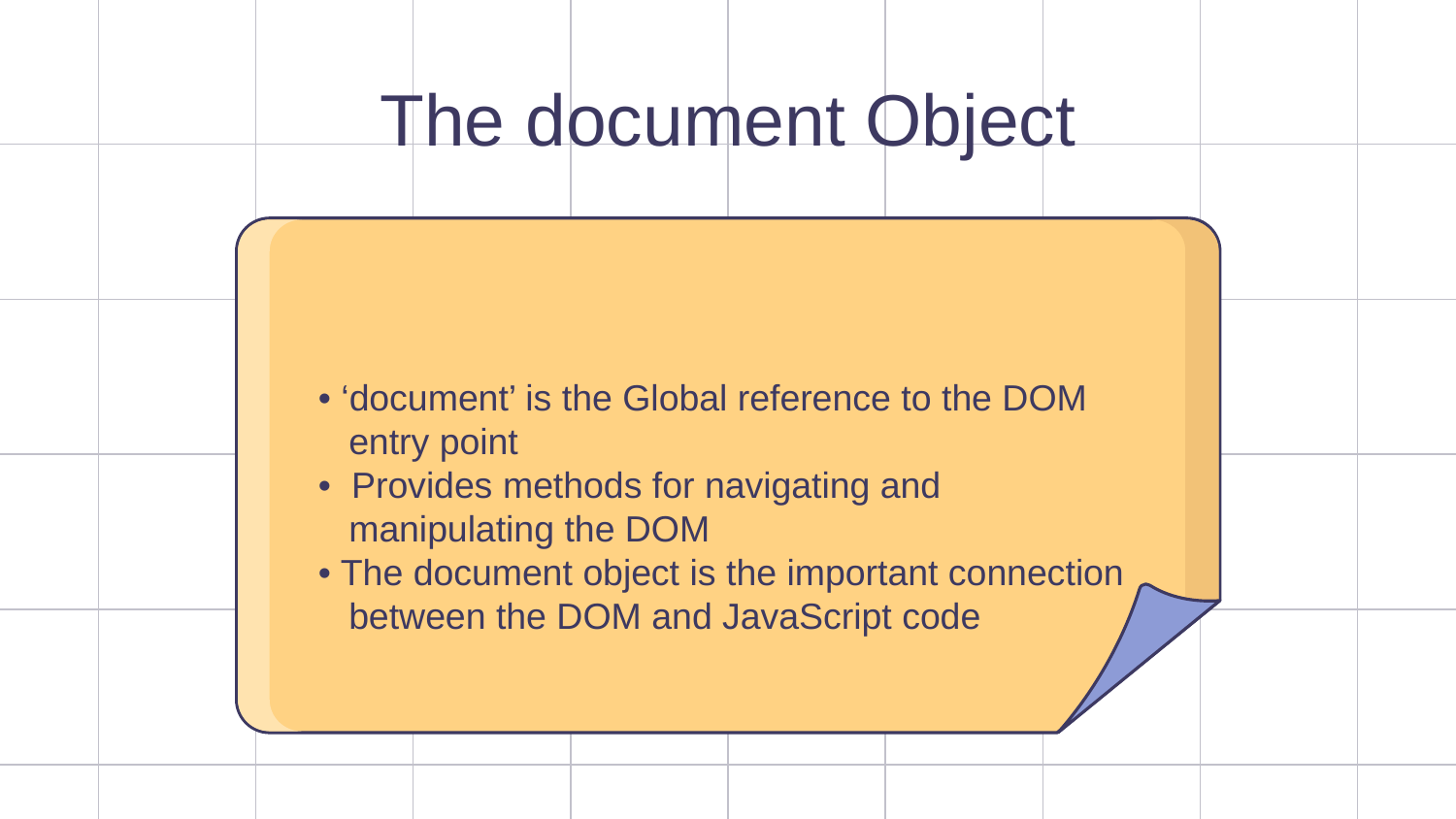

# The document Object

• ‘document’ is the Global reference to the DOM
   entry point
•  Provides methods for navigating and
   manipulating the DOM
• The document object is the important connection
   between the DOM and JavaScript code